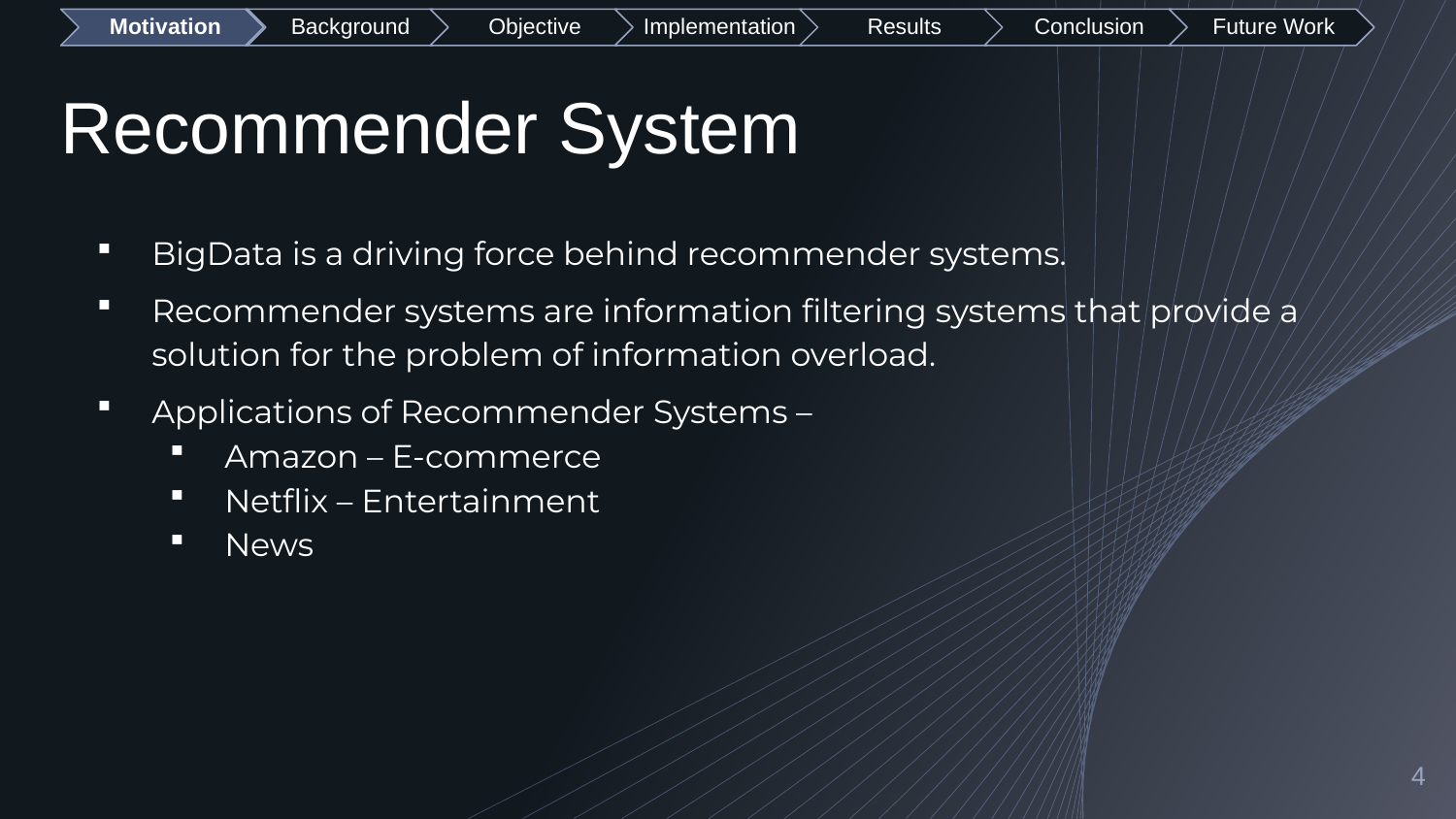

Motivation
Background
Objective
Implementation
Results
Conclusion
Future Work
# Recommender System
BigData is a driving force behind recommender systems.
Recommender systems are information filtering systems that provide a solution for the problem of information overload.
Applications of Recommender Systems –
Amazon – E-commerce
Netflix – Entertainment
News

4